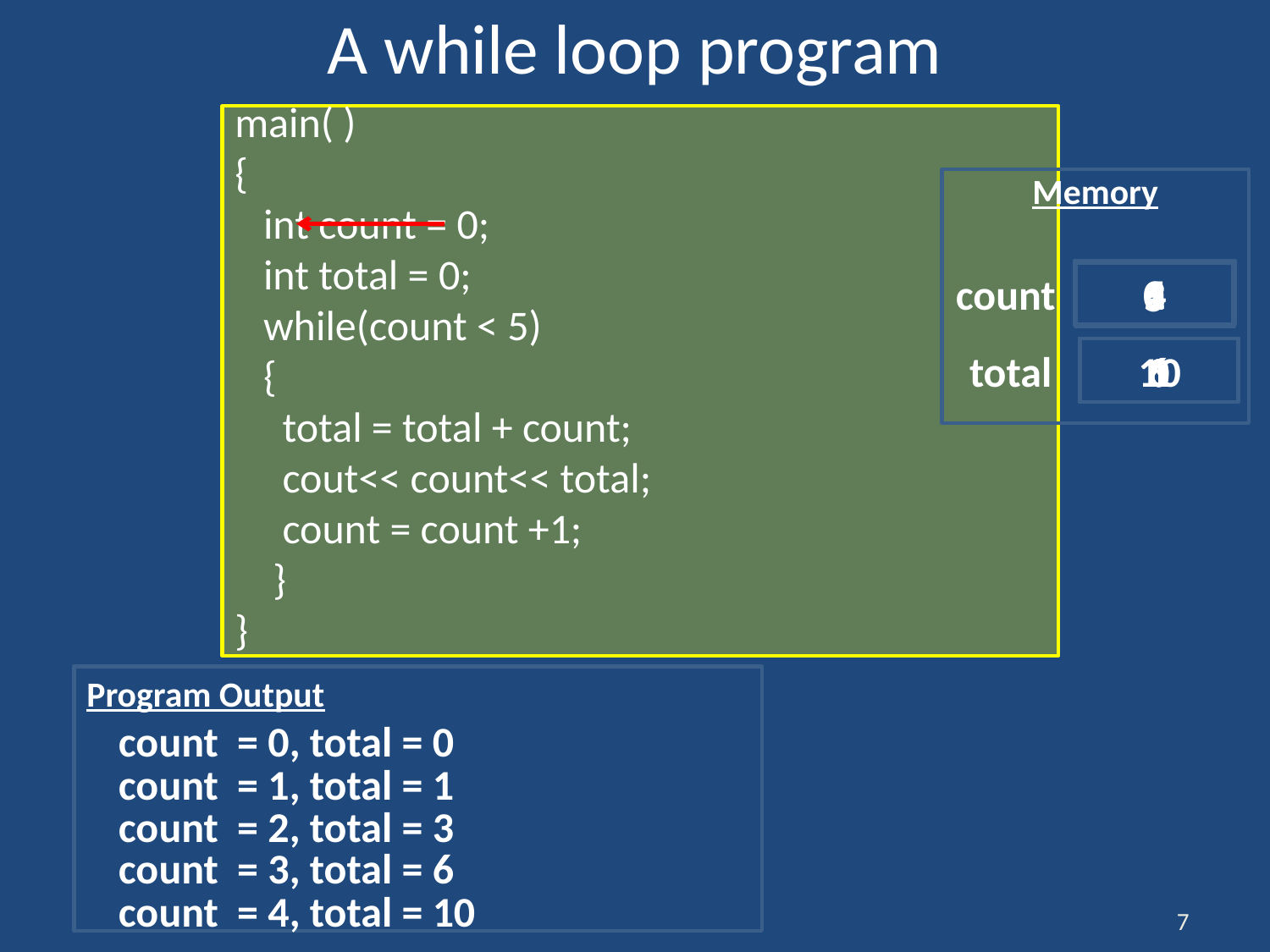

# A while loop program

main( )
{
   int count = 0;
   int total = 0;
   while(count < 5)
   {
     total = total + count;
     cout<< count<< total;
     count = count +1;
    }
}

Memory

2
4
count
0
1
3
5
total
0
0
1
3
6
10
Program Output

count  = 0, total = 0
count  = 1, total = 1
count  = 2, total = 3
count  = 3, total = 6
count  = 4, total = 10